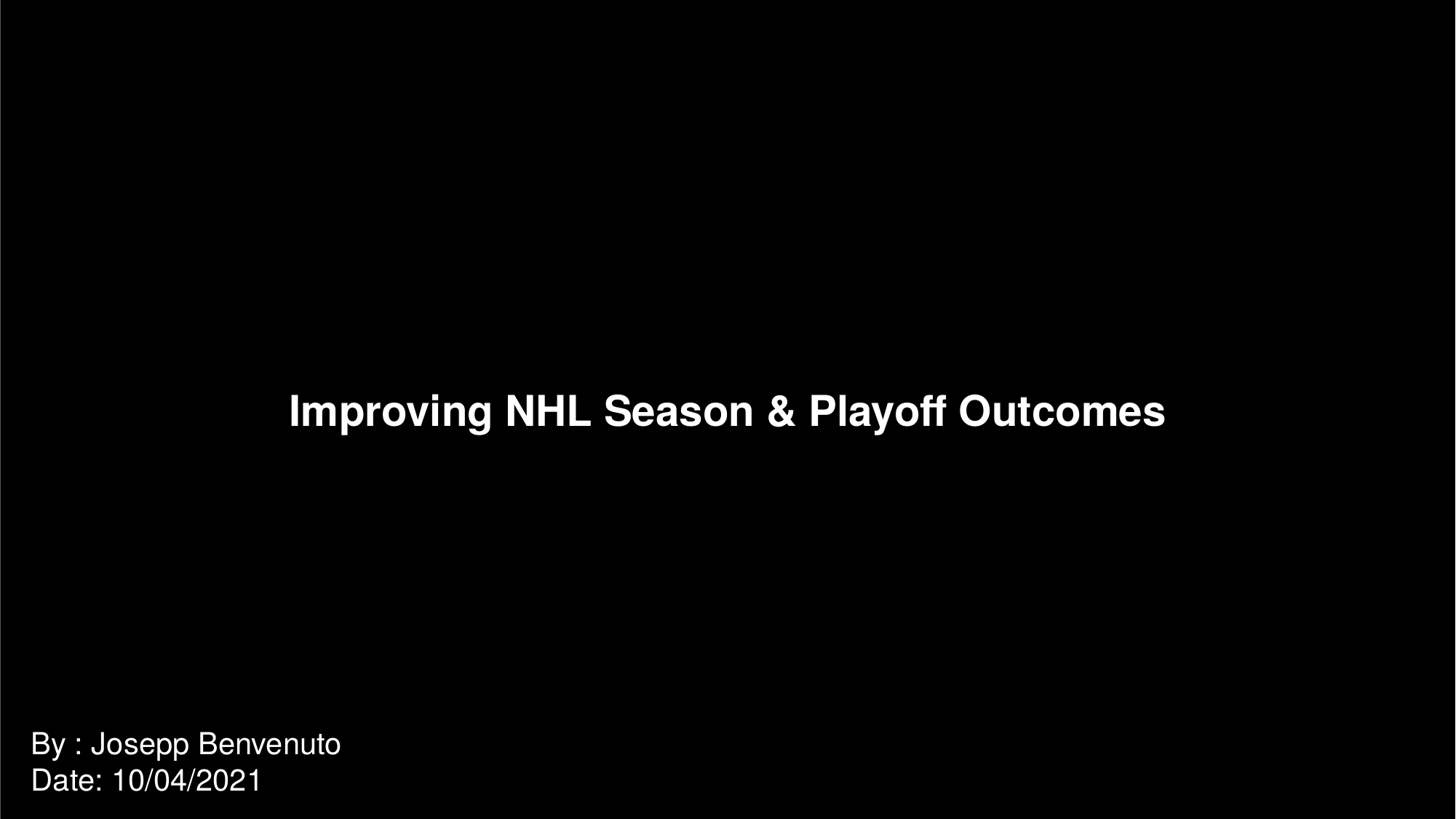

Improving NHL Season & Playoff Outcomes
By : Josepp Benvenuto
Date: 10/04/2021